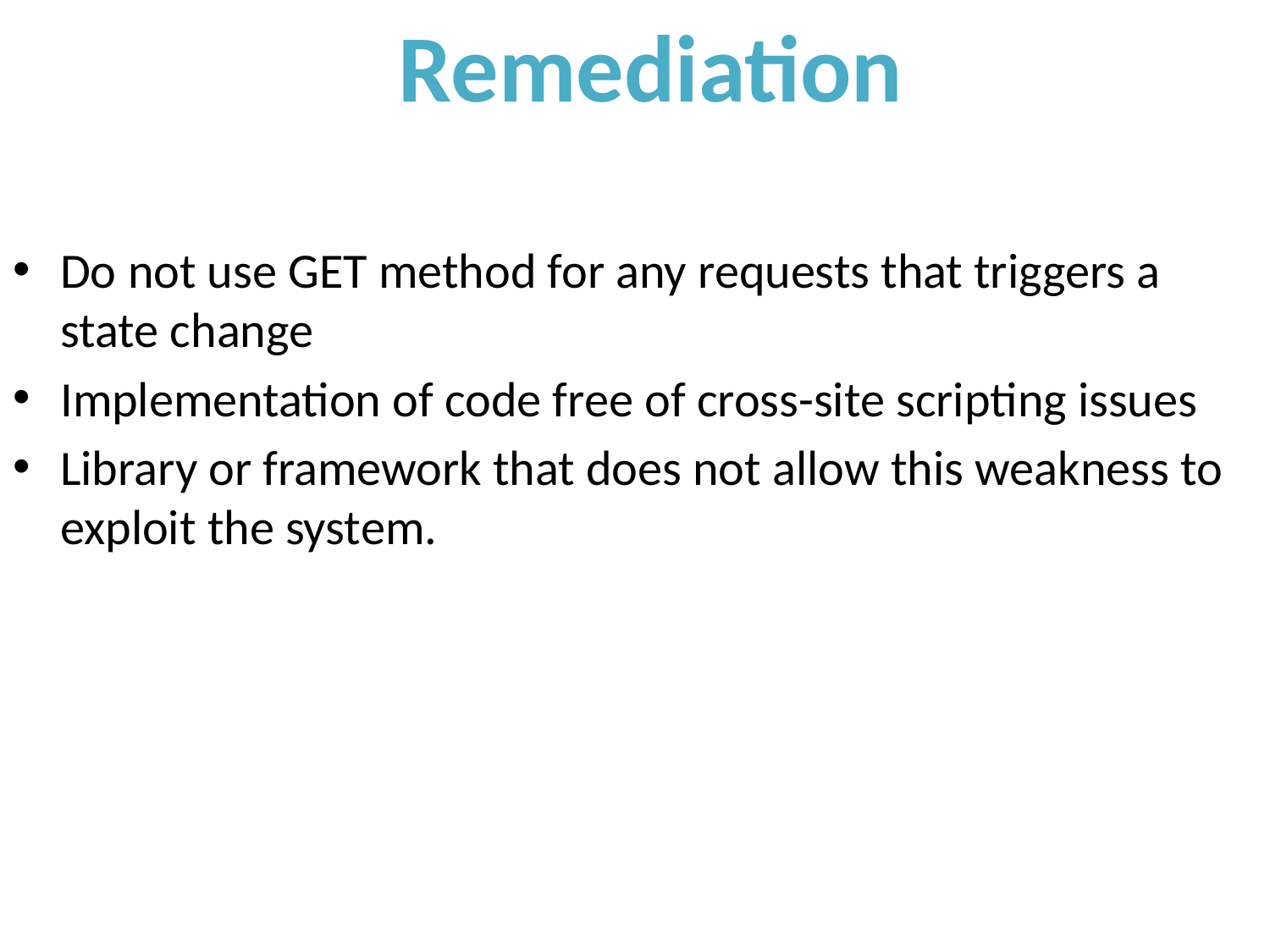

Remediation
Do not use GET method for any requests that triggers a state change
Implementation of code free of cross-site scripting issues
Library or framework that does not allow this weakness to exploit the system.